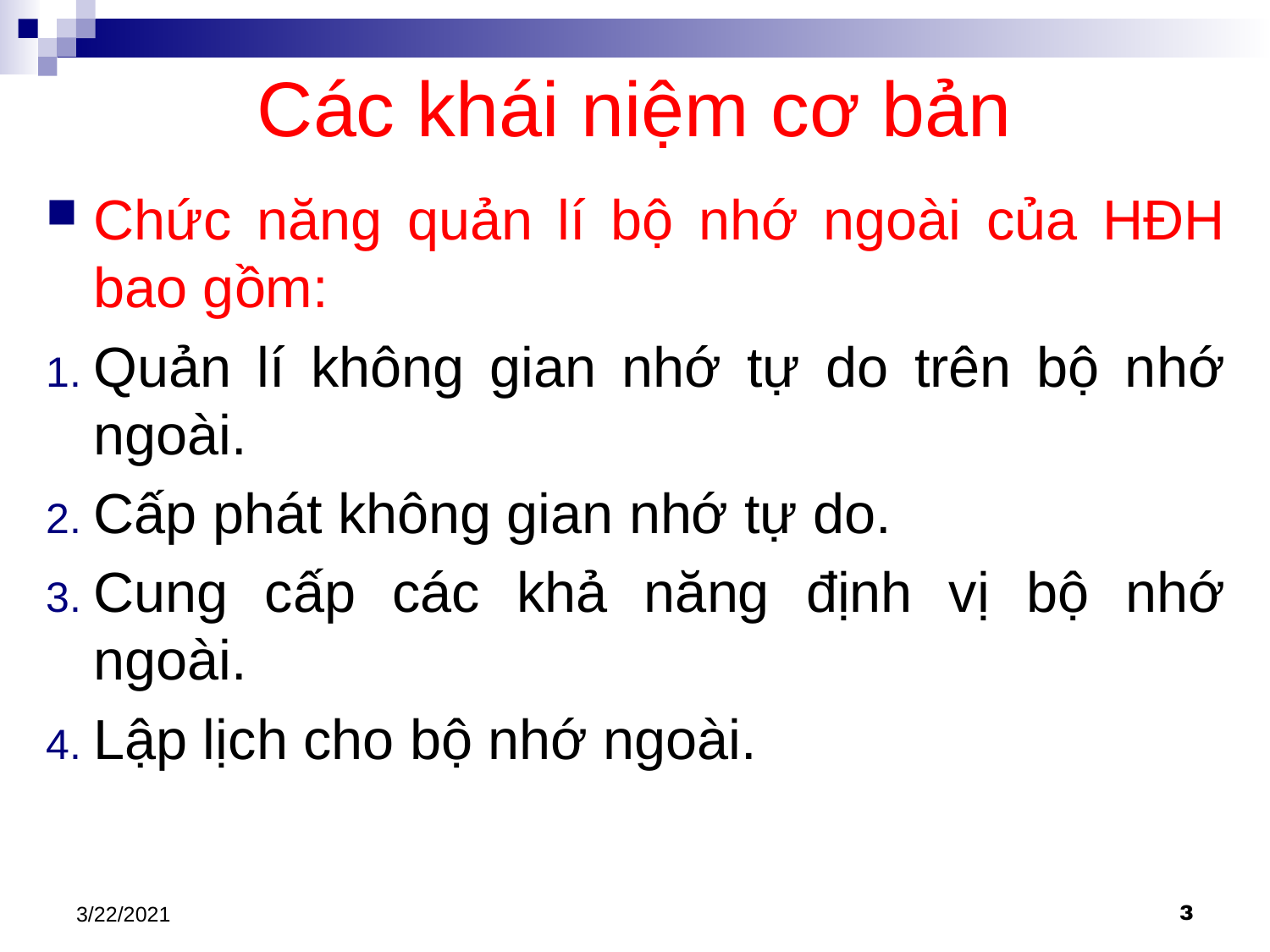

# Các khái niệm cơ bản
Chức năng quản lí bộ nhớ ngoài của HĐH bao gồm:
Quản lí không gian nhớ tự do trên bộ nhớ ngoài.
Cấp phát không gian nhớ tự do.
Cung cấp các khả năng định vị bộ nhớ ngoài.
Lập lịch cho bộ nhớ ngoài.
3/22/2021
3